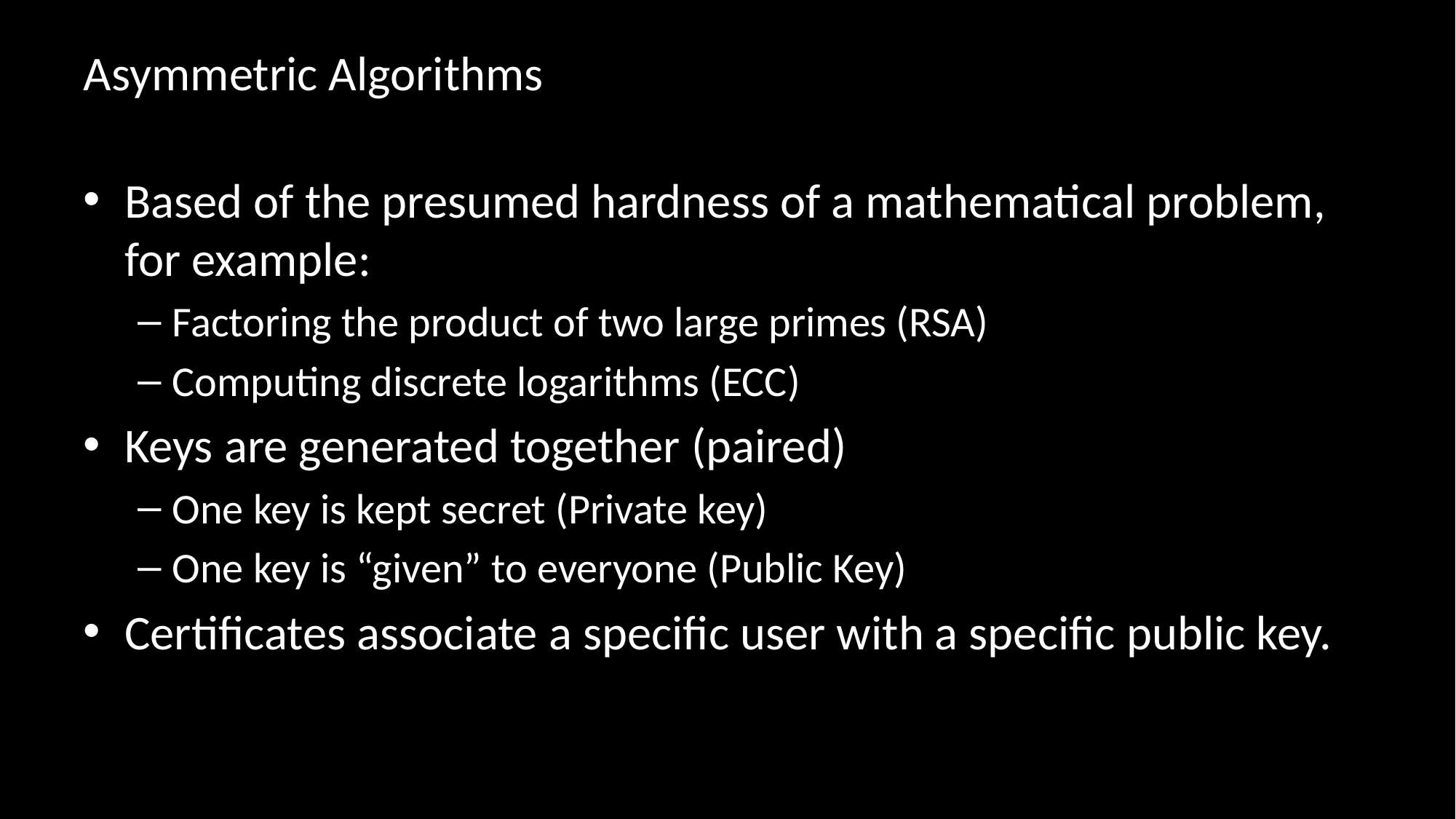

# Asymmetric Algorithms
Based of the presumed hardness of a mathematical problem, for example:
Factoring the product of two large primes (RSA)
Computing discrete logarithms (ECC)
Keys are generated together (paired)
One key is kept secret (Private key)
One key is “given” to everyone (Public Key)
Certificates associate a specific user with a specific public key.